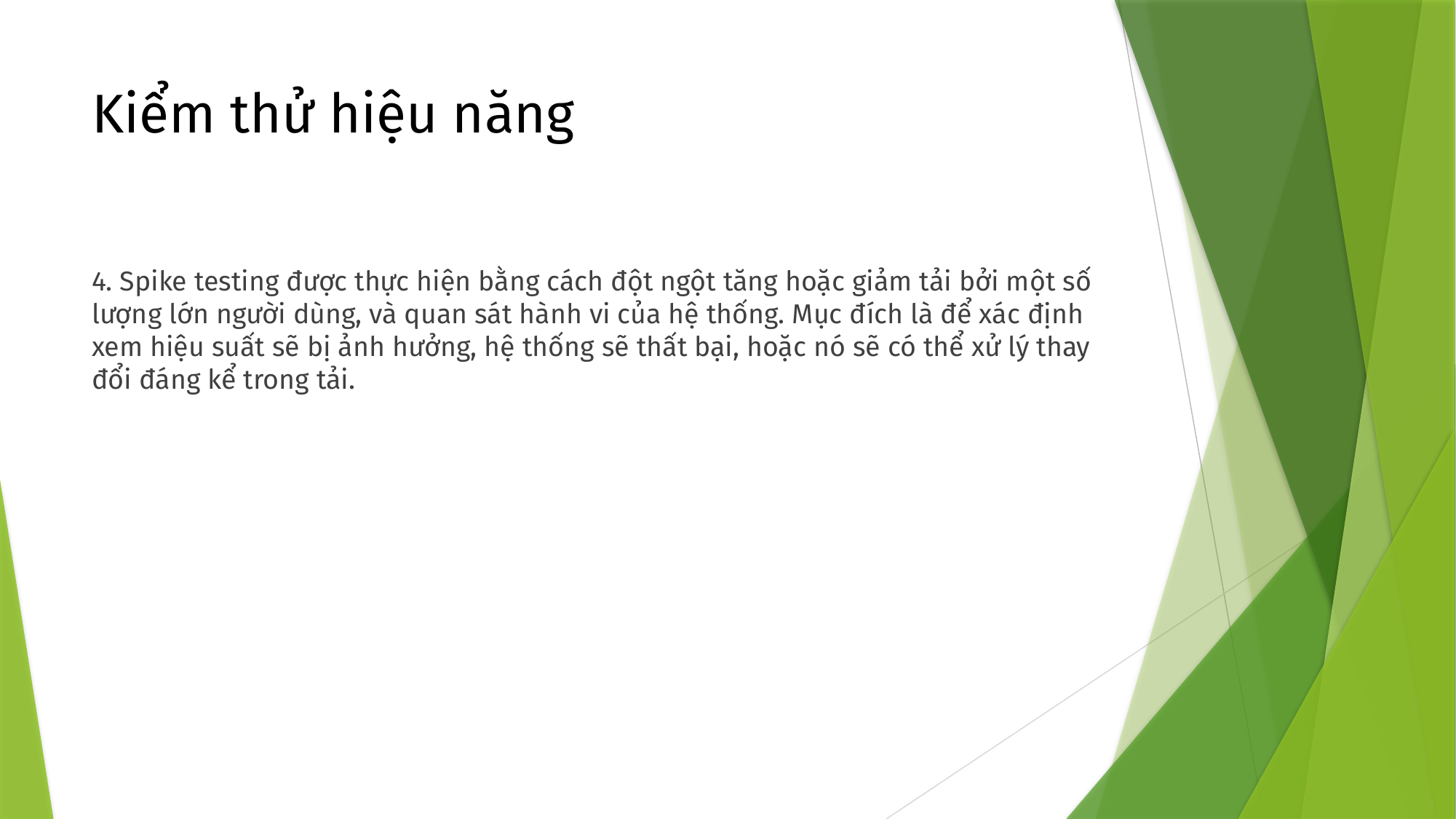

# Kiểm thử hiệu năng
4. Spike testing được thực hiện bằng cách đột ngột tăng hoặc giảm tải bởi một số lượng lớn người dùng, và quan sát hành vi của hệ thống. Mục đích là để xác định xem hiệu suất sẽ bị ảnh hưởng, hệ thống sẽ thất bại, hoặc nó sẽ có thể xử lý thay đổi đáng kể trong tải.